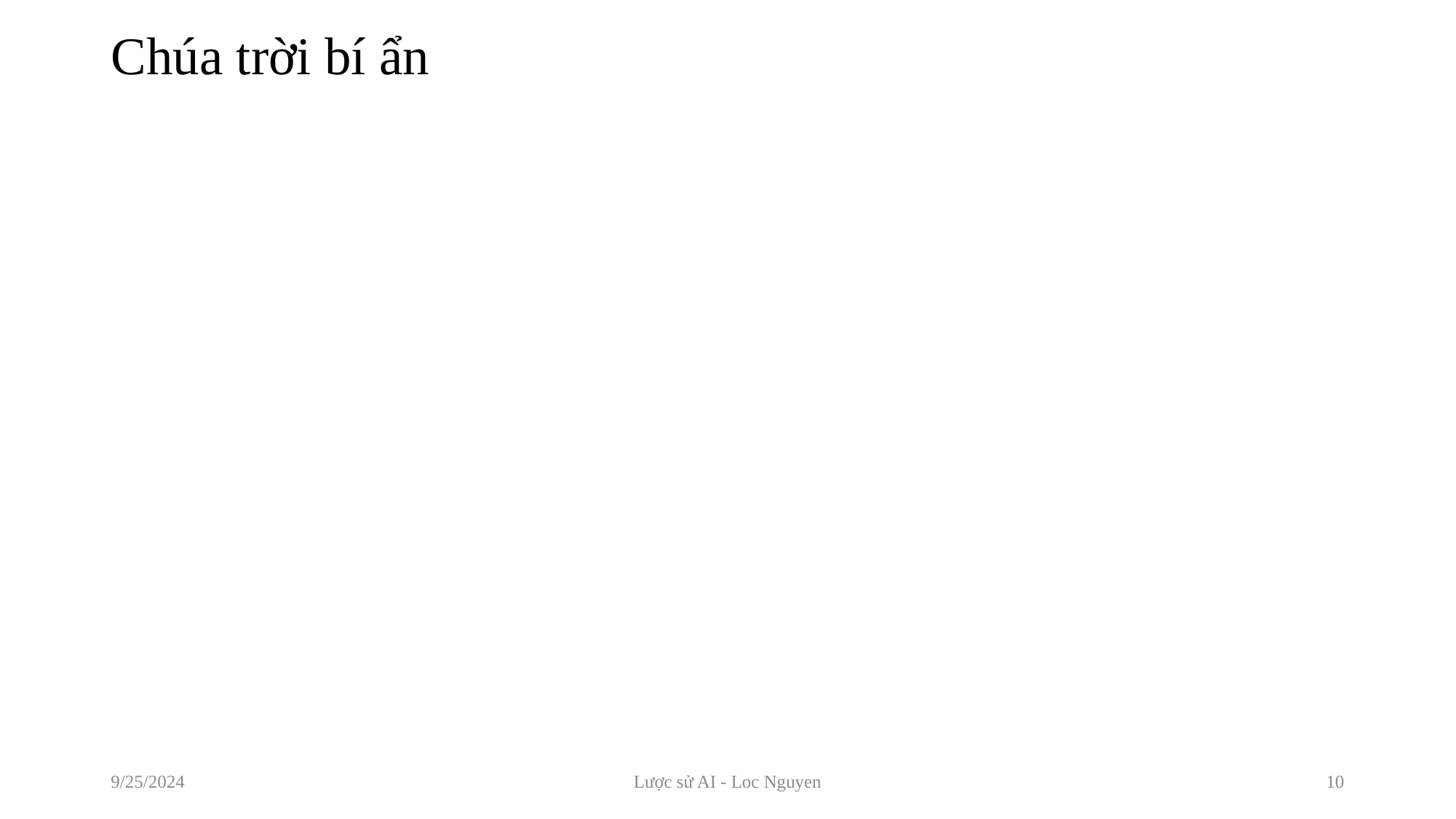

# Chúa trời bí ẩn

9/25/2024
Lược sử AI - Loc Nguyen
10